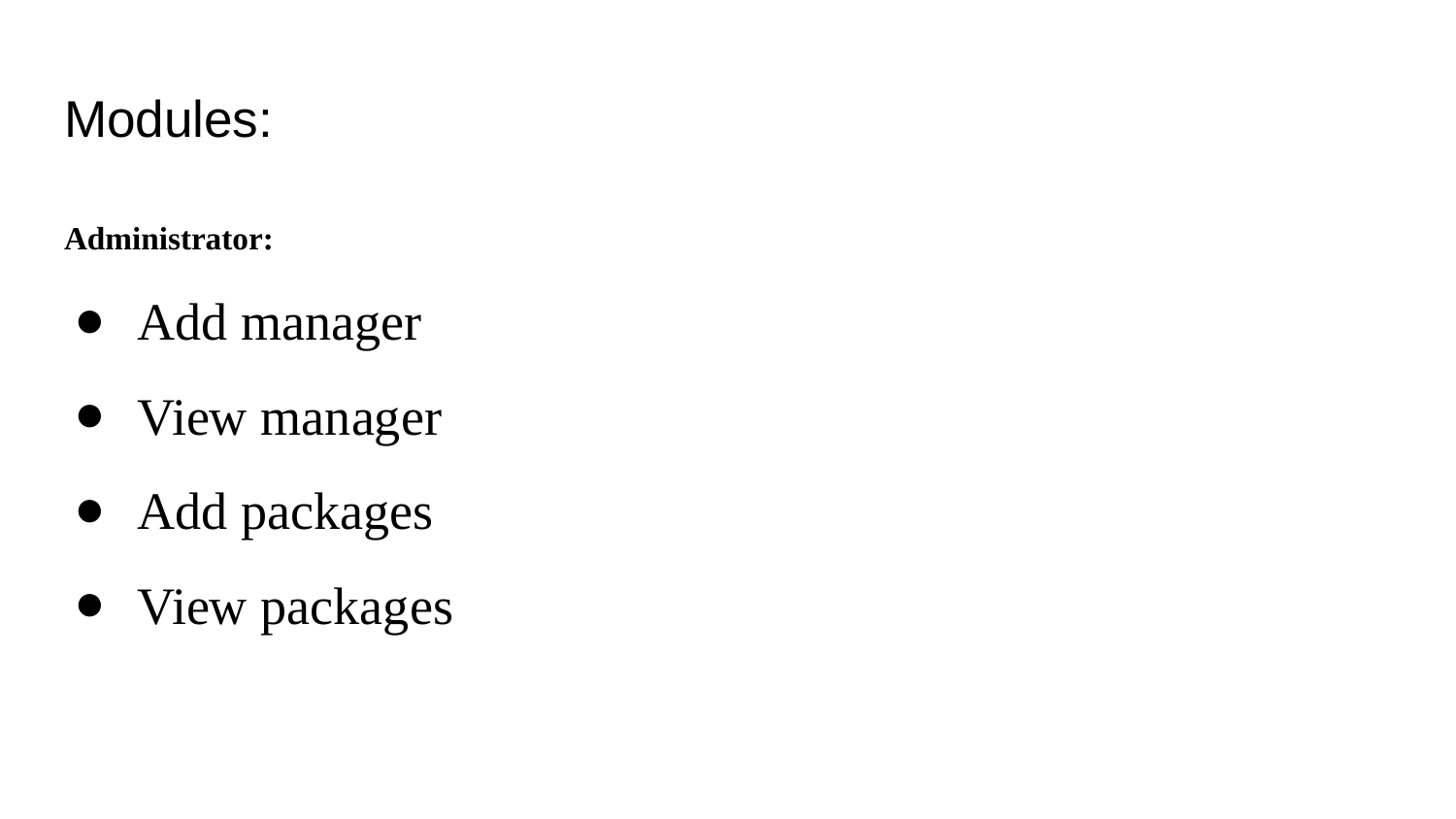

# Modules:
Administrator:
Add manager
View manager
Add packages
View packages